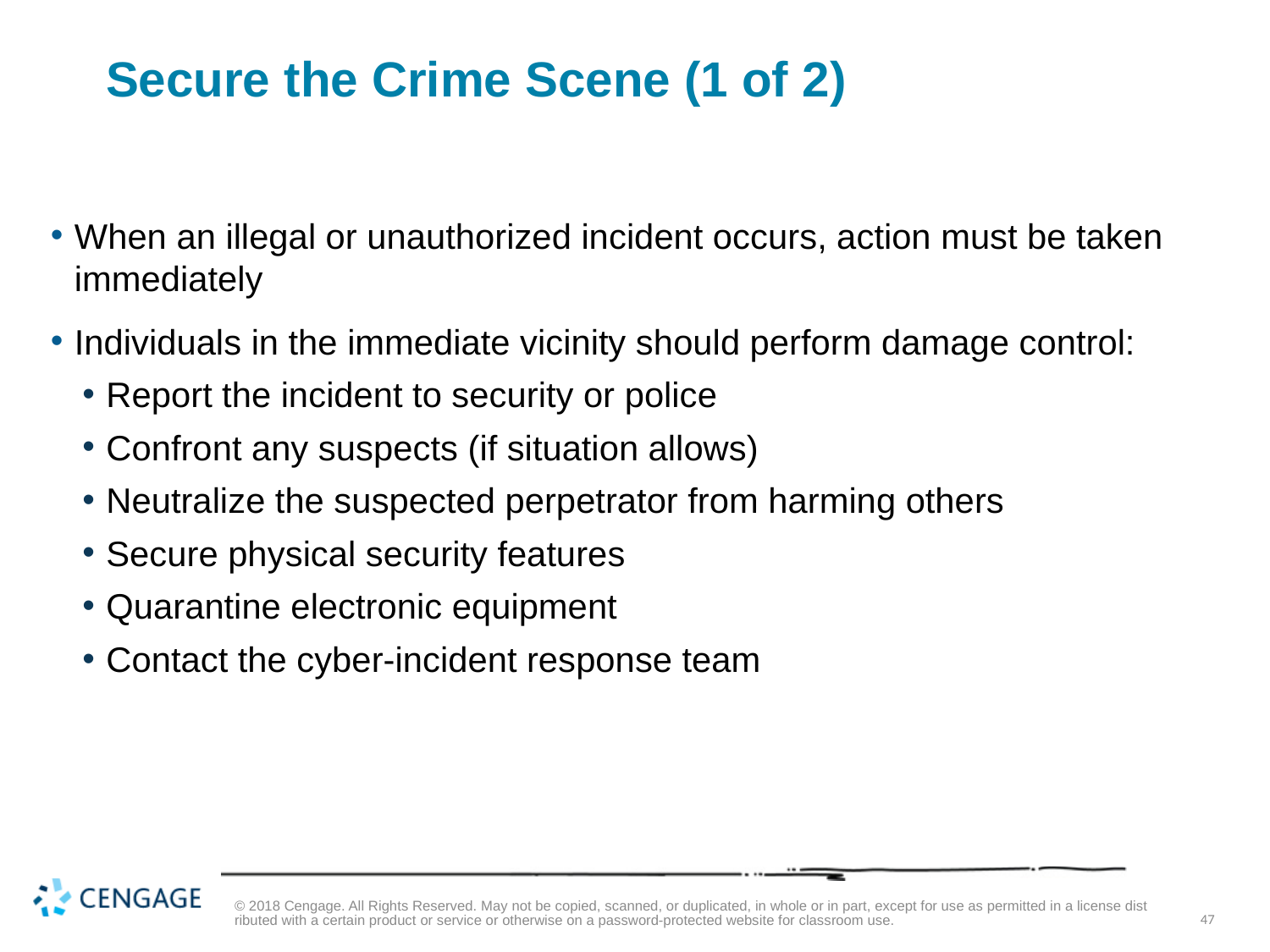

# Secure the Crime Scene (1 of 2)
When an illegal or unauthorized incident occurs, action must be taken immediately
Individuals in the immediate vicinity should perform damage control:
Report the incident to security or police
Confront any suspects (if situation allows)
Neutralize the suspected perpetrator from harming others
Secure physical security features
Quarantine electronic equipment
Contact the cyber-incident response team
© 2018 Cengage. All Rights Reserved. May not be copied, scanned, or duplicated, in whole or in part, except for use as permitted in a license distributed with a certain product or service or otherwise on a password-protected website for classroom use.